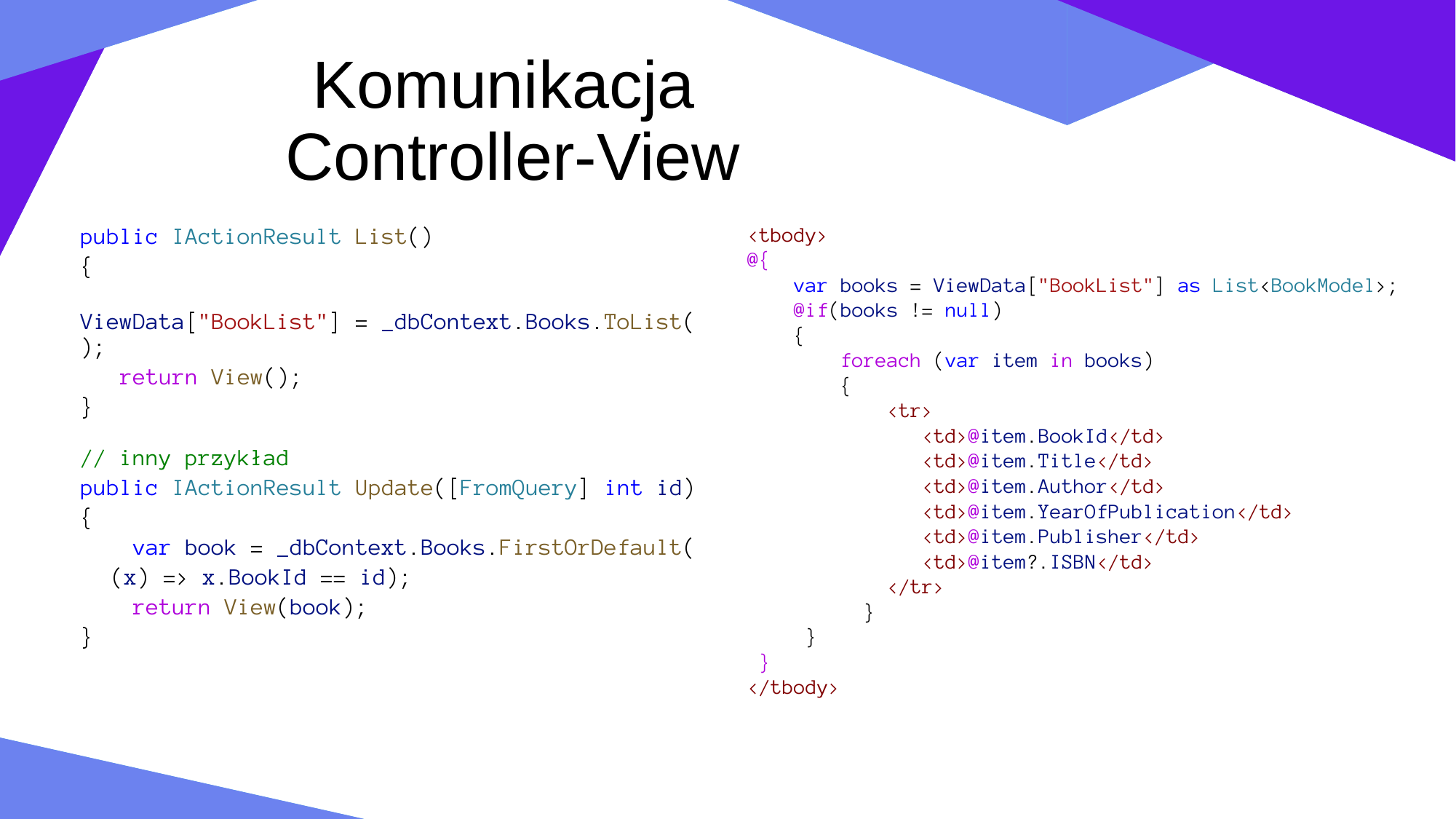

# Komunikacja Controller-View
public IActionResult List()
{
   ViewData["BookList"] = _dbContext.Books.ToList();
   return View();
}

// inny przykład
public IActionResult Update([FromQuery] int id)
{
    var book = _dbContext.Books.FirstOrDefault(
	(x) => x.BookId == id);
    return View(book);
}

<tbody>
@{
    var books = ViewData["BookList"] as List<BookModel>;
    @if(books != null)
    {
        foreach (var item in books)
        {
            <tr>
               <td>@item.BookId</td>
               <td>@item.Title</td>
               <td>@item.Author</td>
               <td>@item.YearOfPublication</td>
               <td>@item.Publisher</td>
               <td>@item?.ISBN</td>
            </tr>
          }
     }
 }
</tbody>